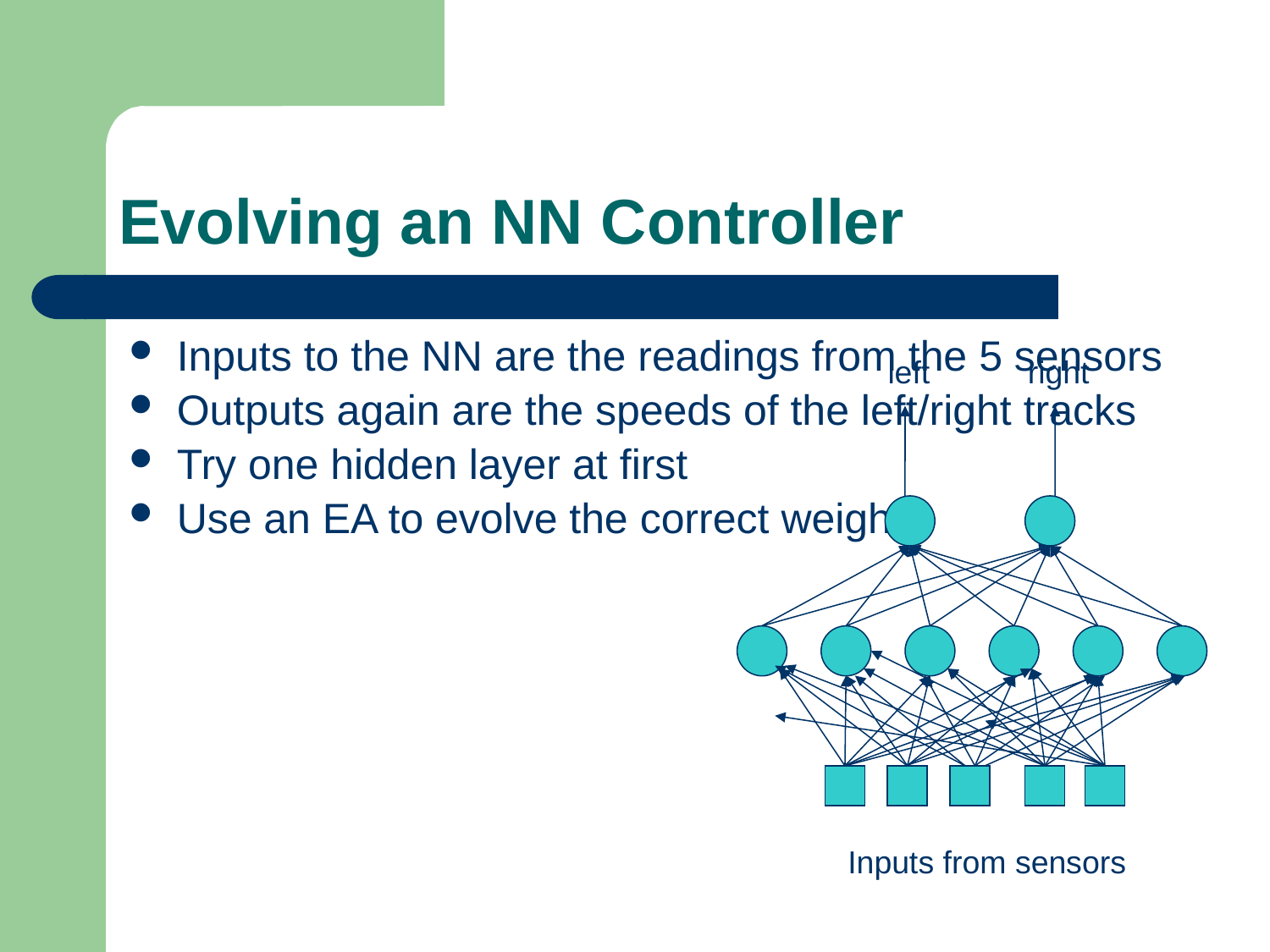

# Evolving an NN Controller
Inputs to the NN are the readings from the 5 sensors
Outputs again are the speeds of the left/right tracks
Try one hidden layer at first
Use an EA to evolve the correct weights
left
right

Inputs from sensors